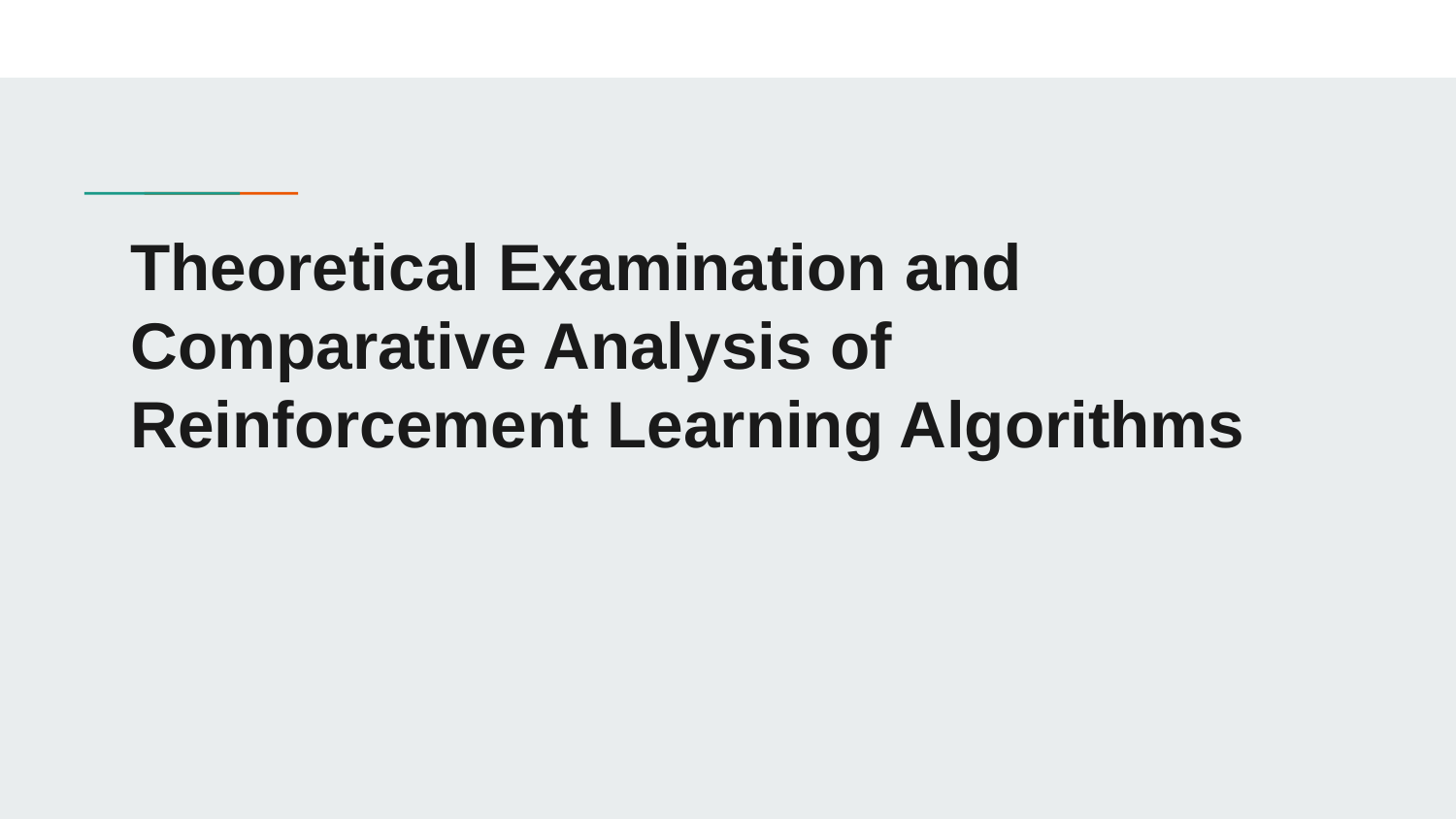

# Theoretical Examination and Comparative Analysis of Reinforcement Learning Algorithms